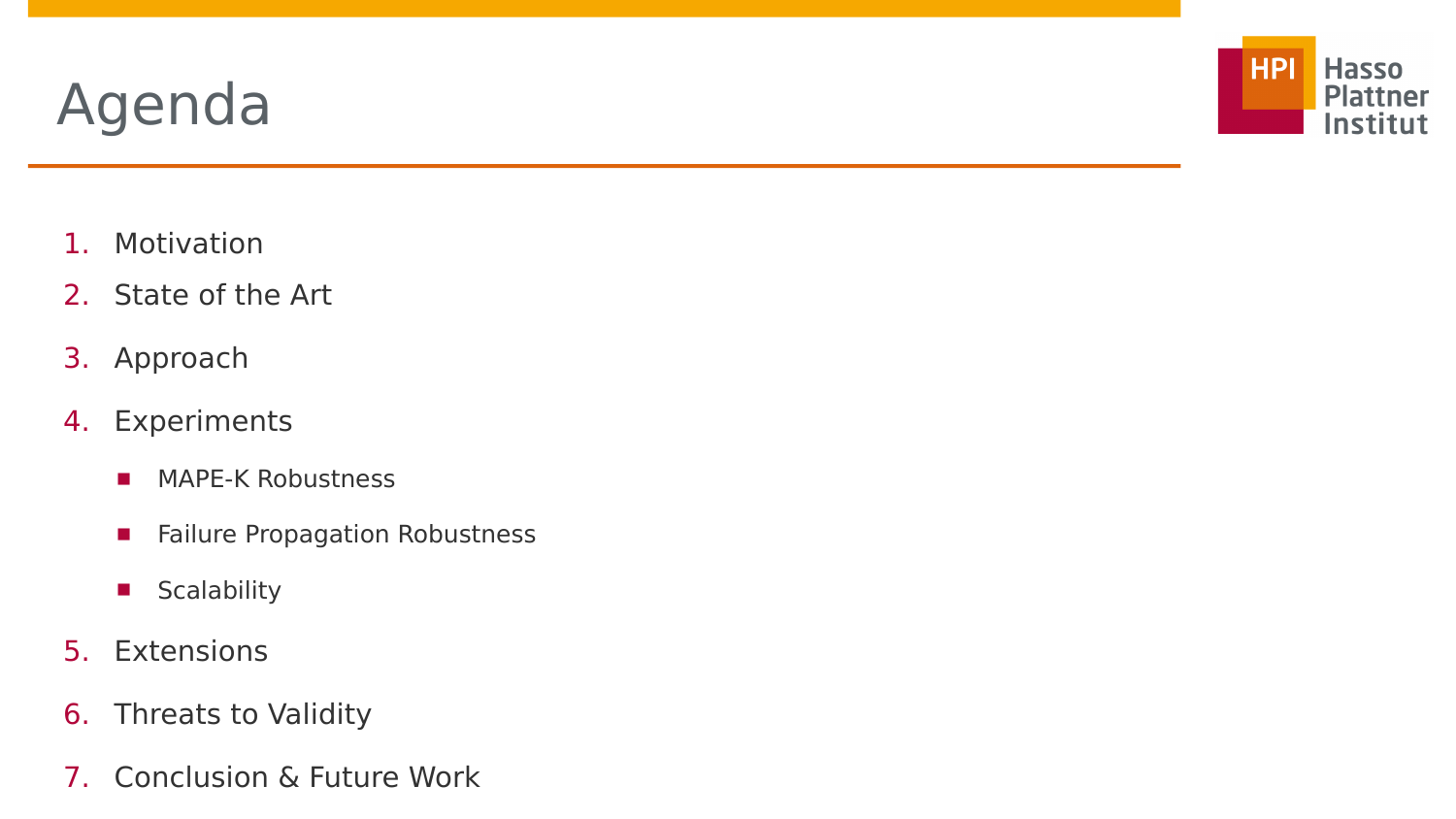

# Agenda
Motivation
State of the Art
Approach
Experiments
MAPE-K Robustness
Failure Propagation Robustness
Scalability
Extensions
Threats to Validity
Conclusion & Future Work